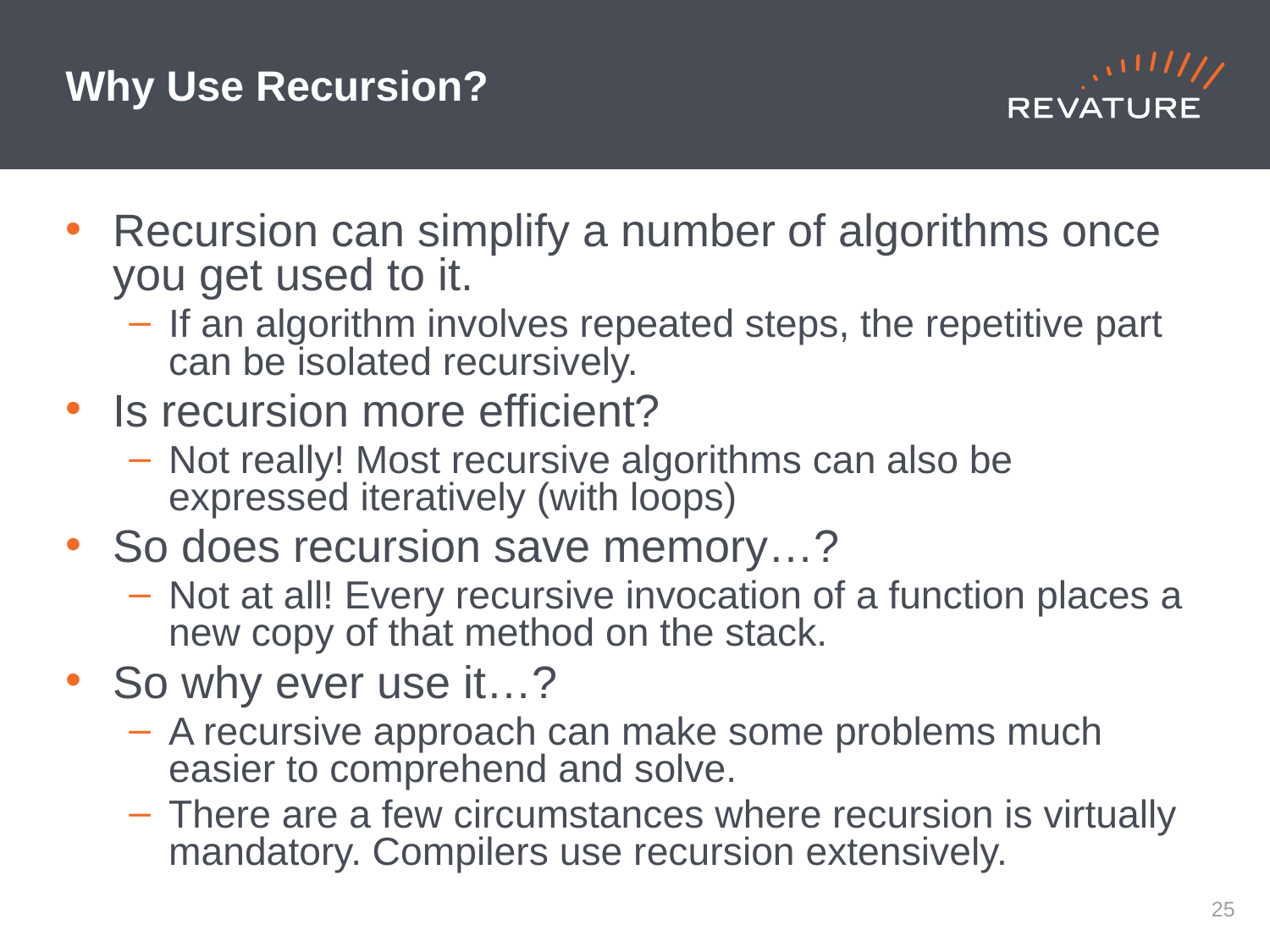

# Why Use Recursion?
Recursion can simplify a number of algorithms once you get used to it.
If an algorithm involves repeated steps, the repetitive part can be isolated recursively.
Is recursion more efficient?
Not really! Most recursive algorithms can also be expressed iteratively (with loops)
So does recursion save memory…?
Not at all! Every recursive invocation of a function places a new copy of that method on the stack.
So why ever use it…?
A recursive approach can make some problems much easier to comprehend and solve.
There are a few circumstances where recursion is virtually mandatory. Compilers use recursion extensively.
25